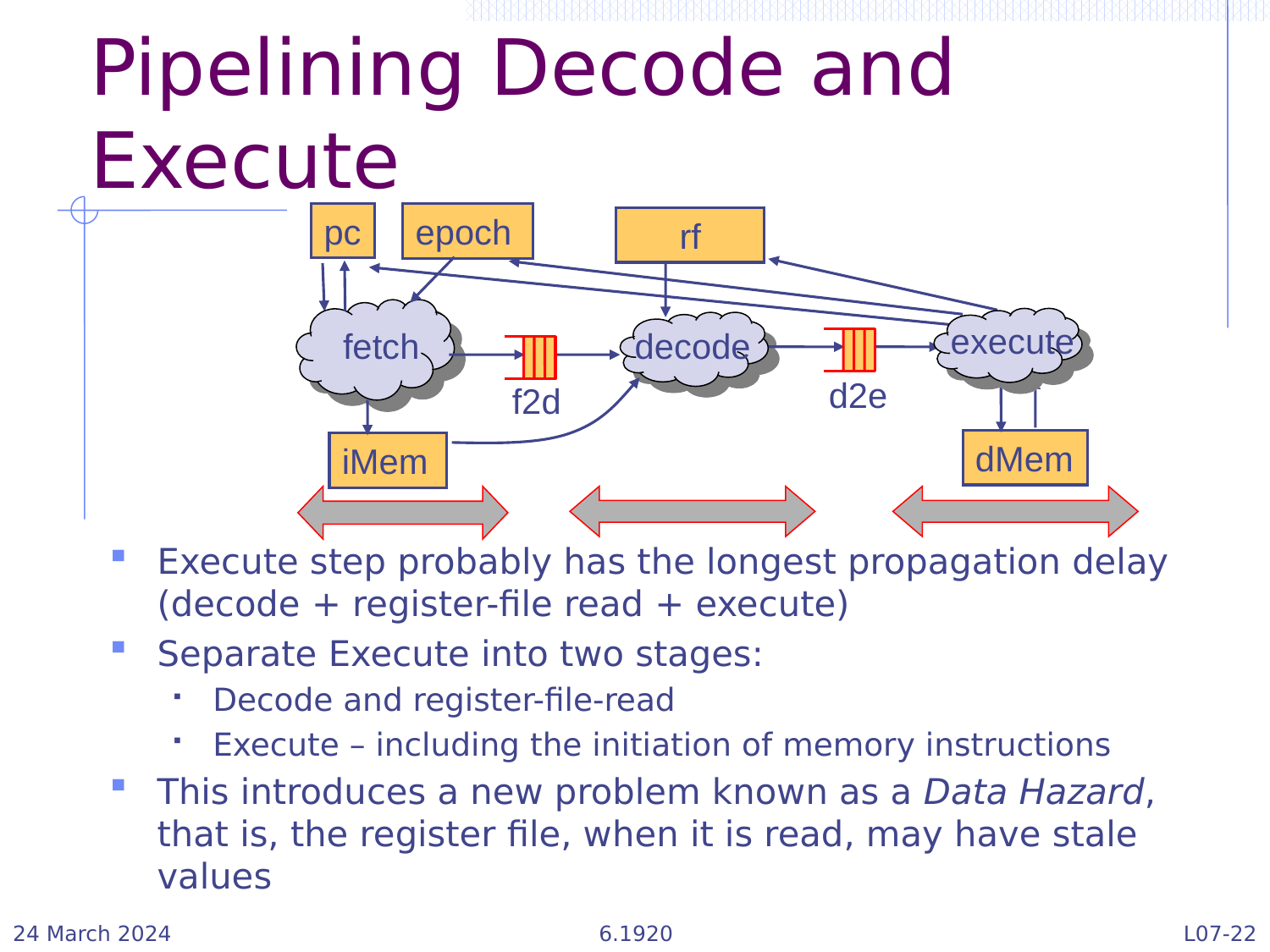

# Pipelining Decode and Execute

pc
epoch
rf

execute
fetch
decode

d2e
f2d

dMem
iMem
pc
epoch
rf

f2d

fetch
execute

iMem
dMem

Execute step probably has the longest propagation delay (decode + register-file read + execute)
Separate Execute into two stages:
Decode and register-file-read
Execute – including the initiation of memory instructions
This introduces a new problem known as a Data Hazard, that is, the register file, when it is read, may have stale values
24 March 2024
6.1920
L07-22